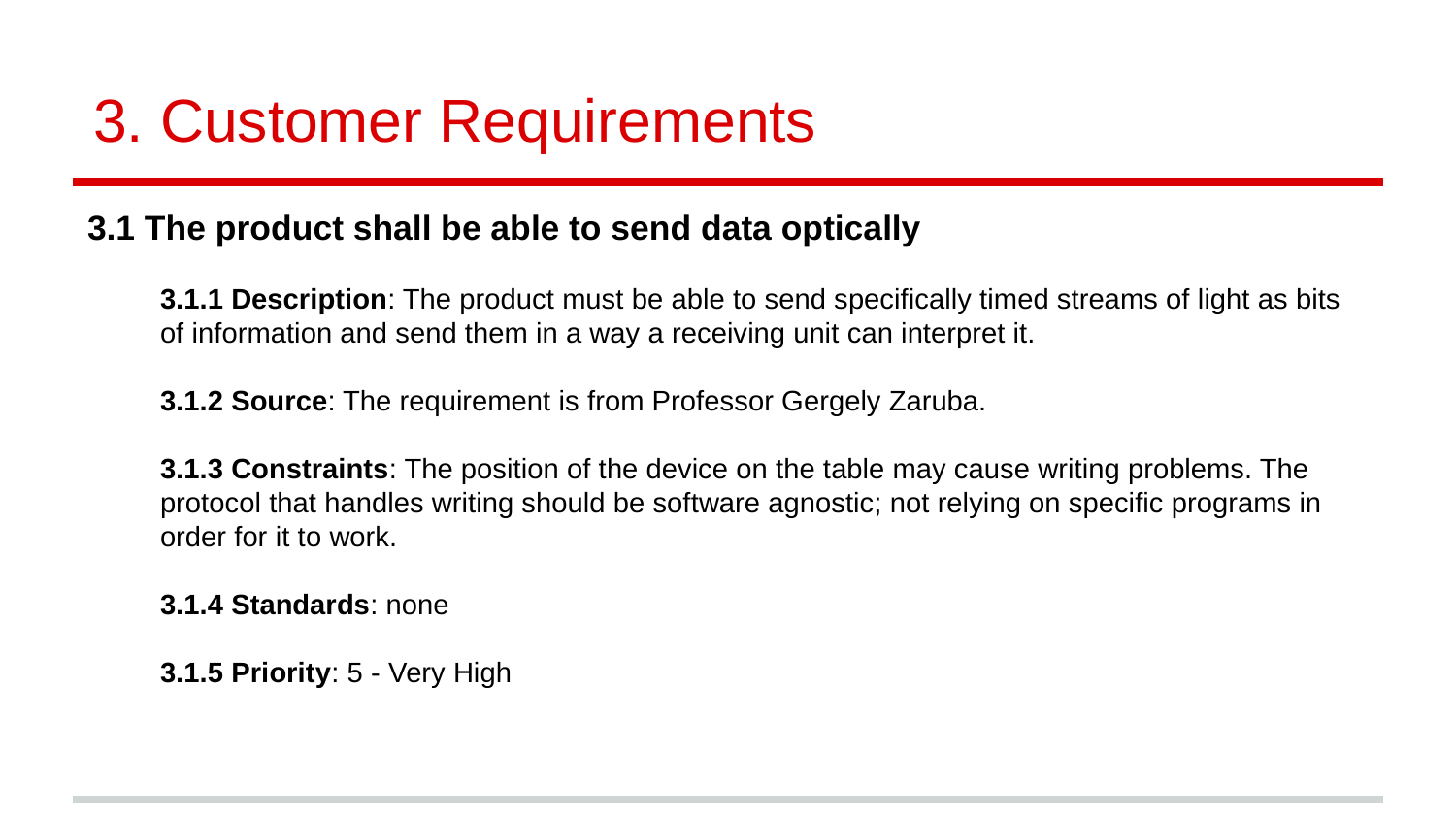

# Customer Requirements
3.1 The product shall be able to send data optically

3.1.1 Description: The product must be able to send specifically timed streams of light as bits of information and send them in a way a receiving unit can interpret it.

3.1.2 Source: The requirement is from Professor Gergely Zaruba.

3.1.3 Constraints: The position of the device on the table may cause writing problems. The protocol that handles writing should be software agnostic; not relying on specific programs in order for it to work.

3.1.4 Standards: none

3.1.5 Priority: 5 - Very High